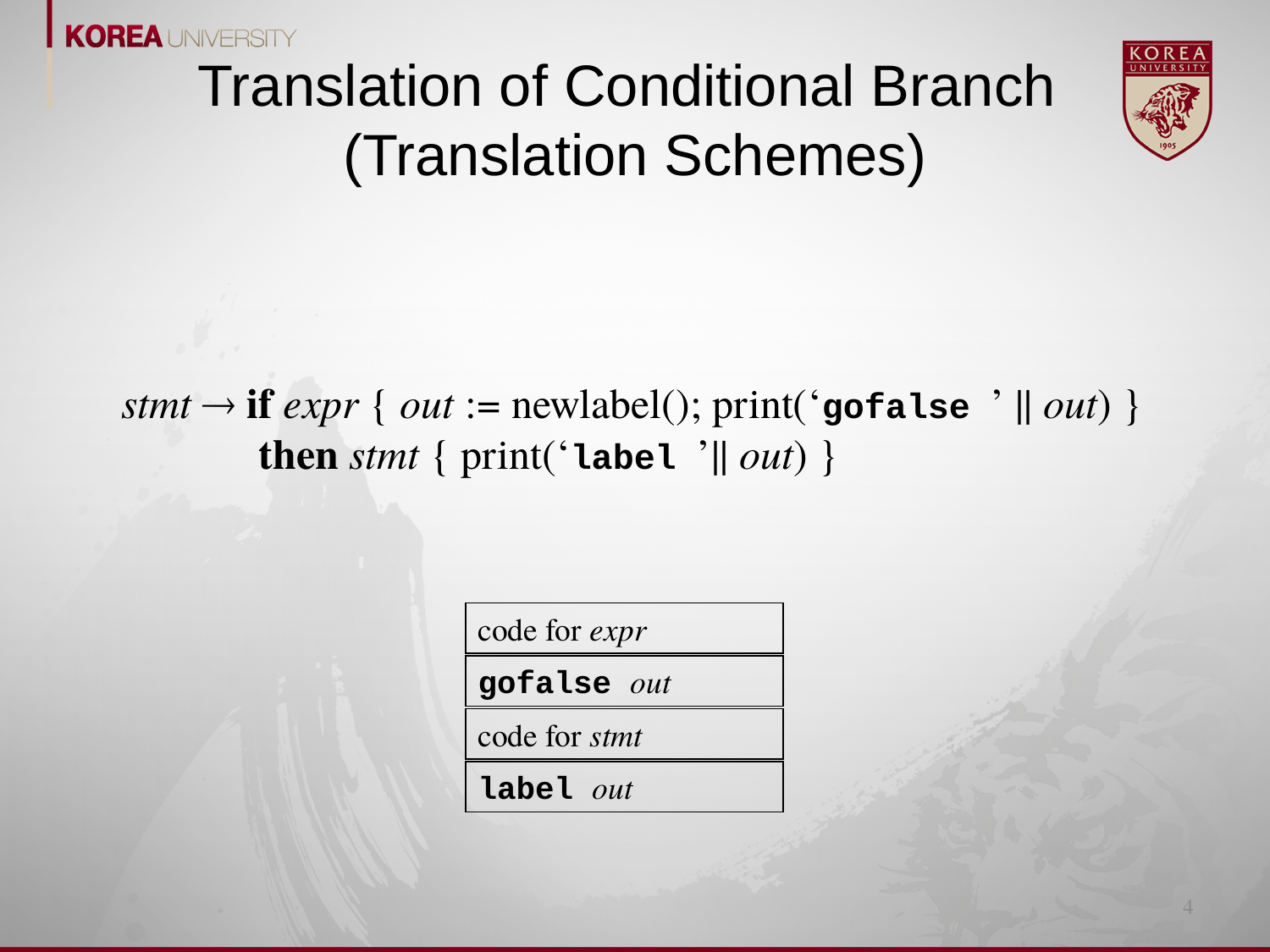

# Translation of Conditional Branch (Translation Schemes)
stmt → if expr { out := newlabel(); print(‘gofalse ’ || out) }
             then stmt { print(‘label ’|| out) }
code for expr
gofalse out
code for stmt
label out
4